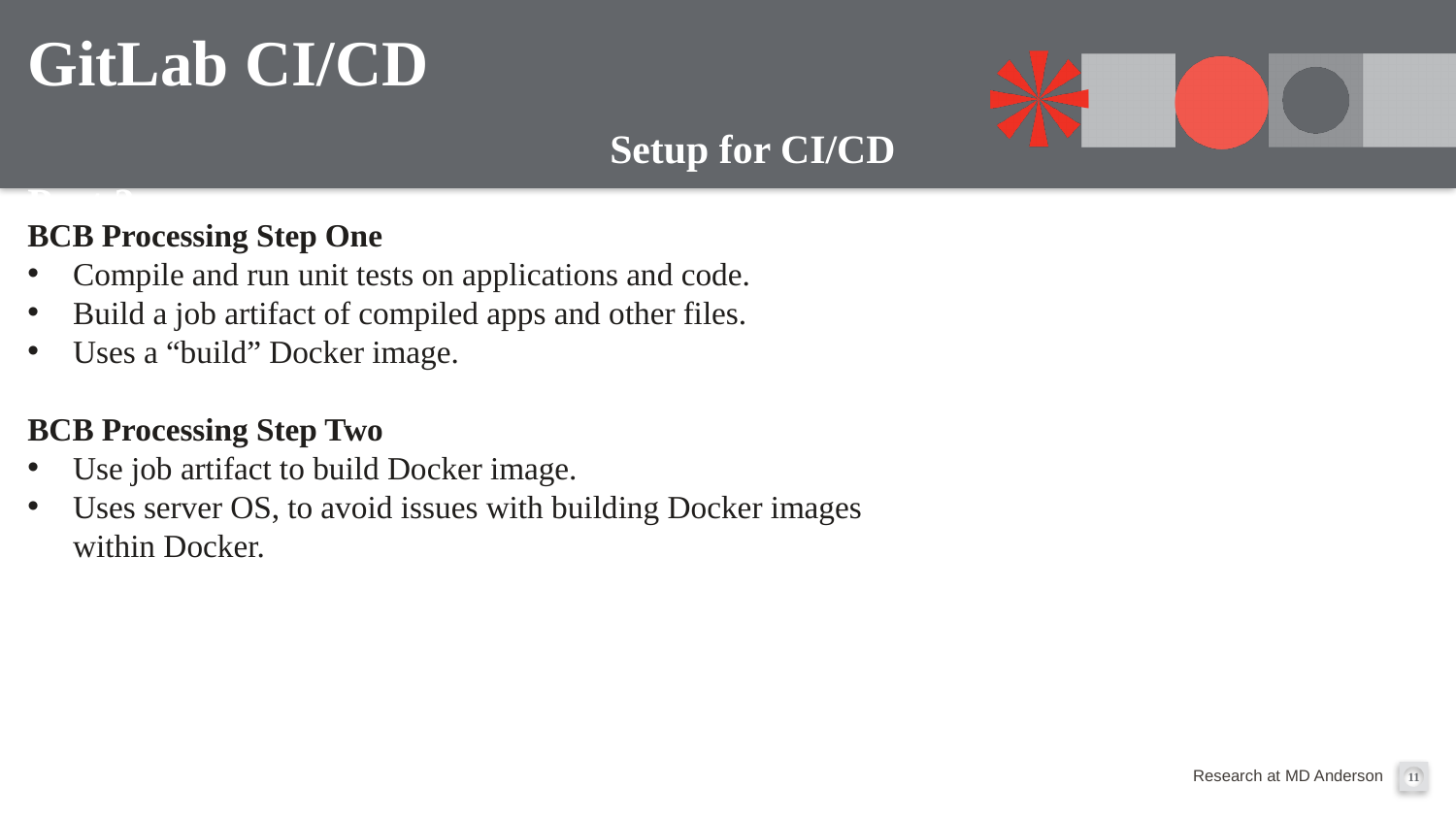

# GitLab CI/CD Setup for CI/CD Part 2
BCB Processing Step One
Compile and run unit tests on applications and code.
Build a job artifact of compiled apps and other files.
Uses a “build” Docker image.

BCB Processing Step Two
Use job artifact to build Docker image.
Uses server OS, to avoid issues with building Docker images within Docker.
11